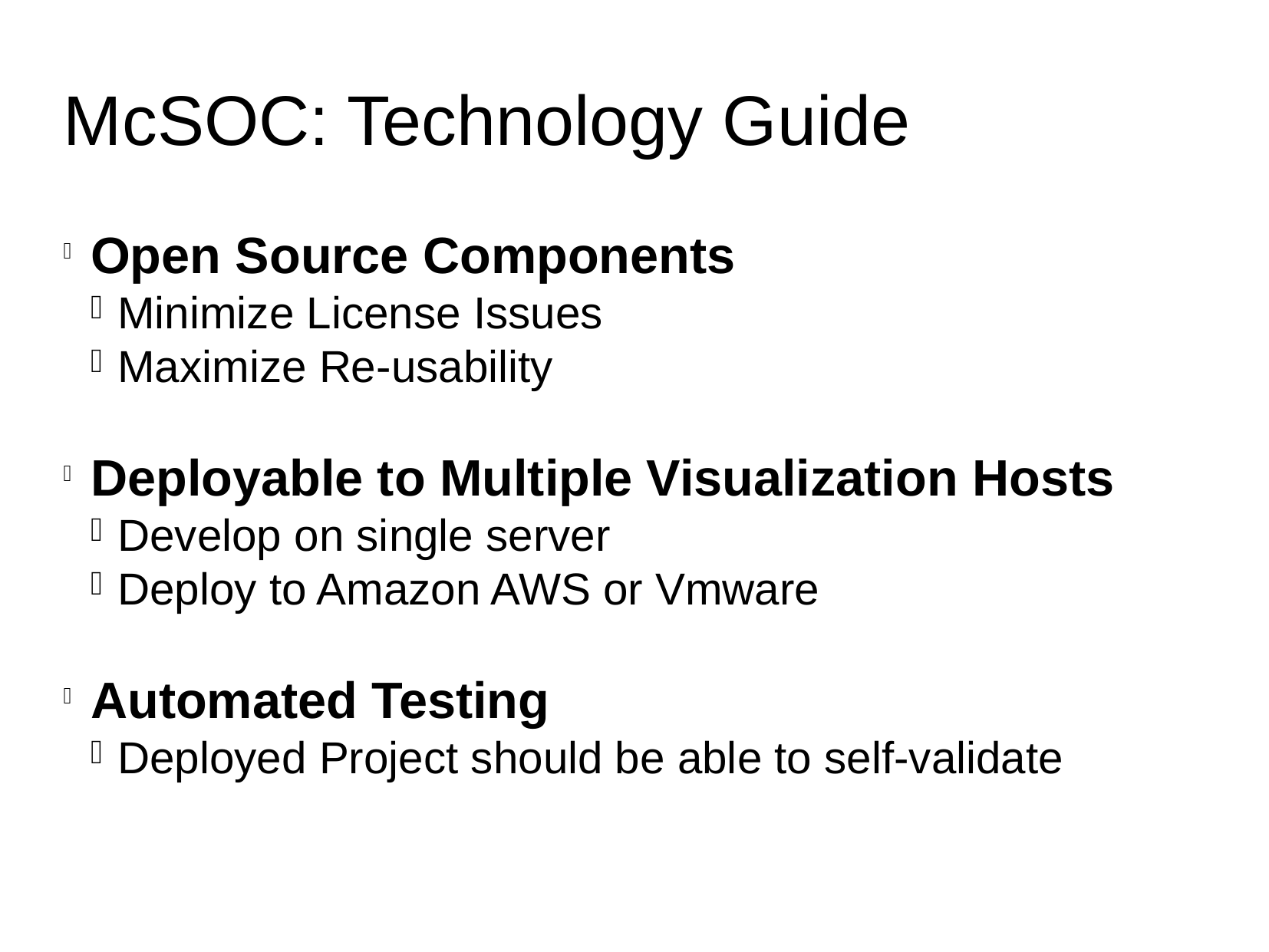

McSOC: Technology Guide
Open Source Components
Minimize License Issues
Maximize Re-usability

Deployable to Multiple Visualization Hosts
Develop on single server
Deploy to Amazon AWS or Vmware

Automated Testing
Deployed Project should be able to self-validate